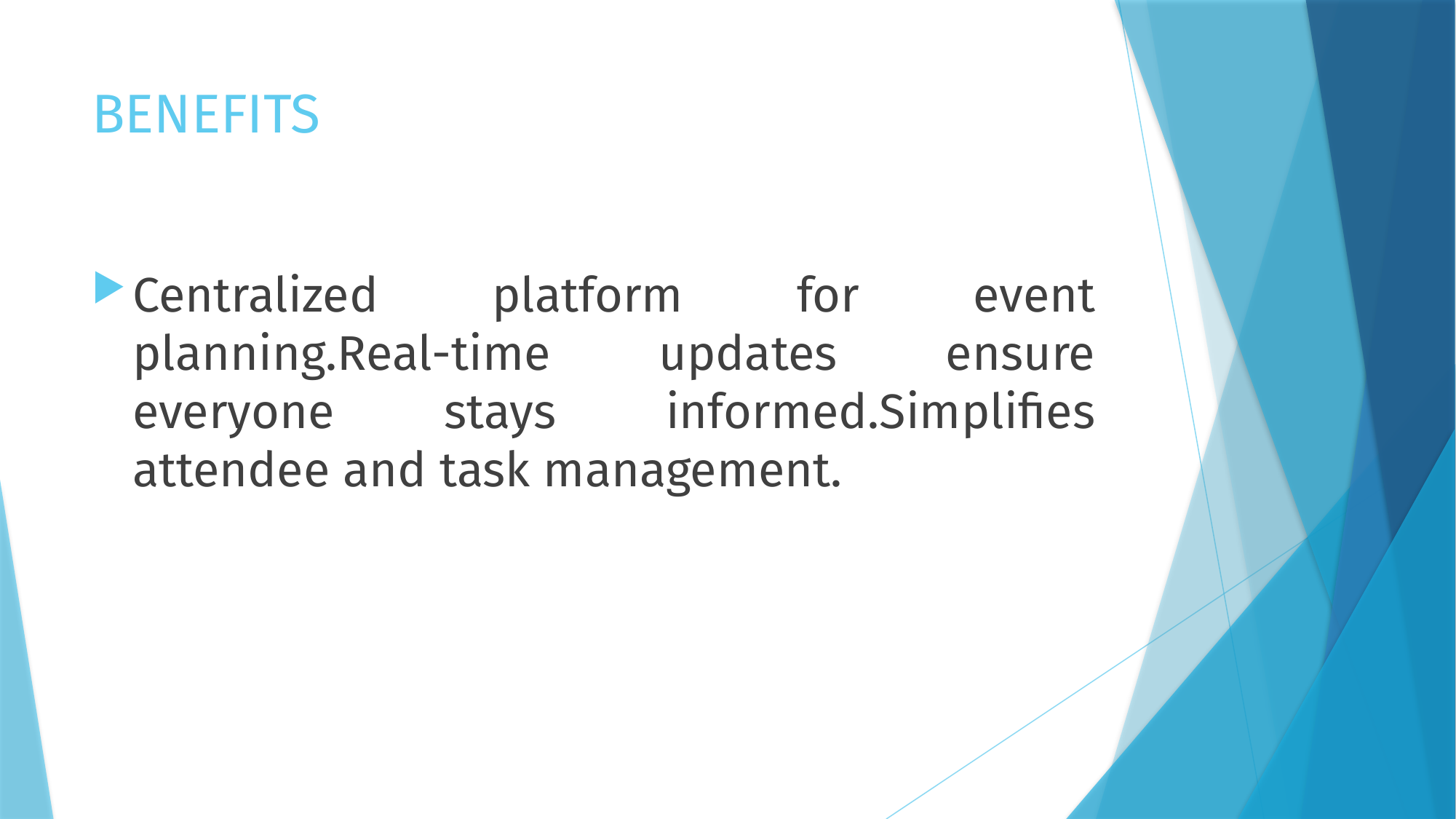

# BENEFITS
Centralized platform for event planning.Real-time updates ensure everyone stays informed.Simplifies attendee and task management.